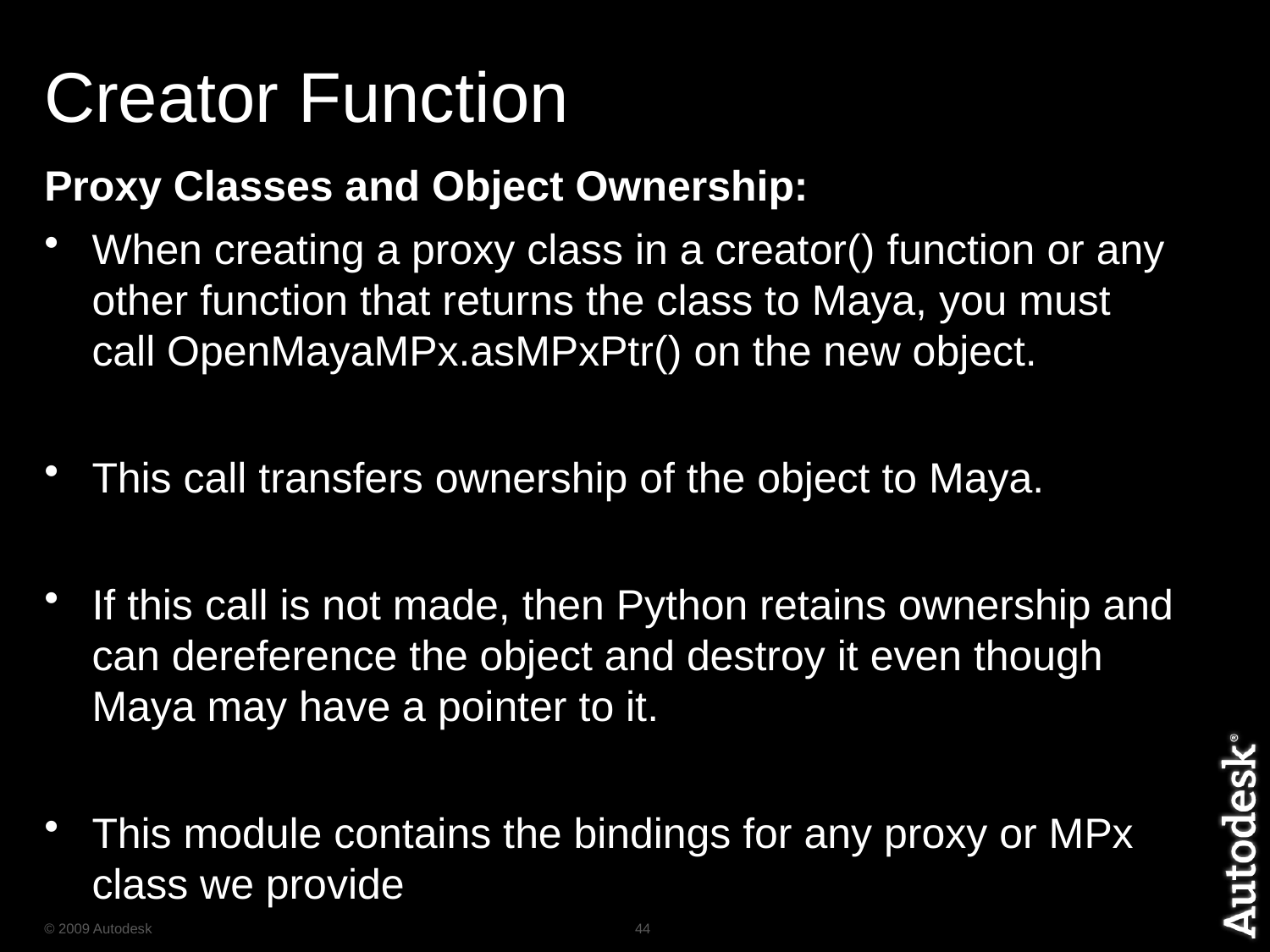

# Creator Function
Proxy Classes and Object Ownership:
When creating a proxy class in a creator() function or any other function that returns the class to Maya, you must call OpenMayaMPx.asMPxPtr() on the new object.

This call transfers ownership of the object to Maya.

If this call is not made, then Python retains ownership and can dereference the object and destroy it even though Maya may have a pointer to it.

This module contains the bindings for any proxy or MPx class we provide